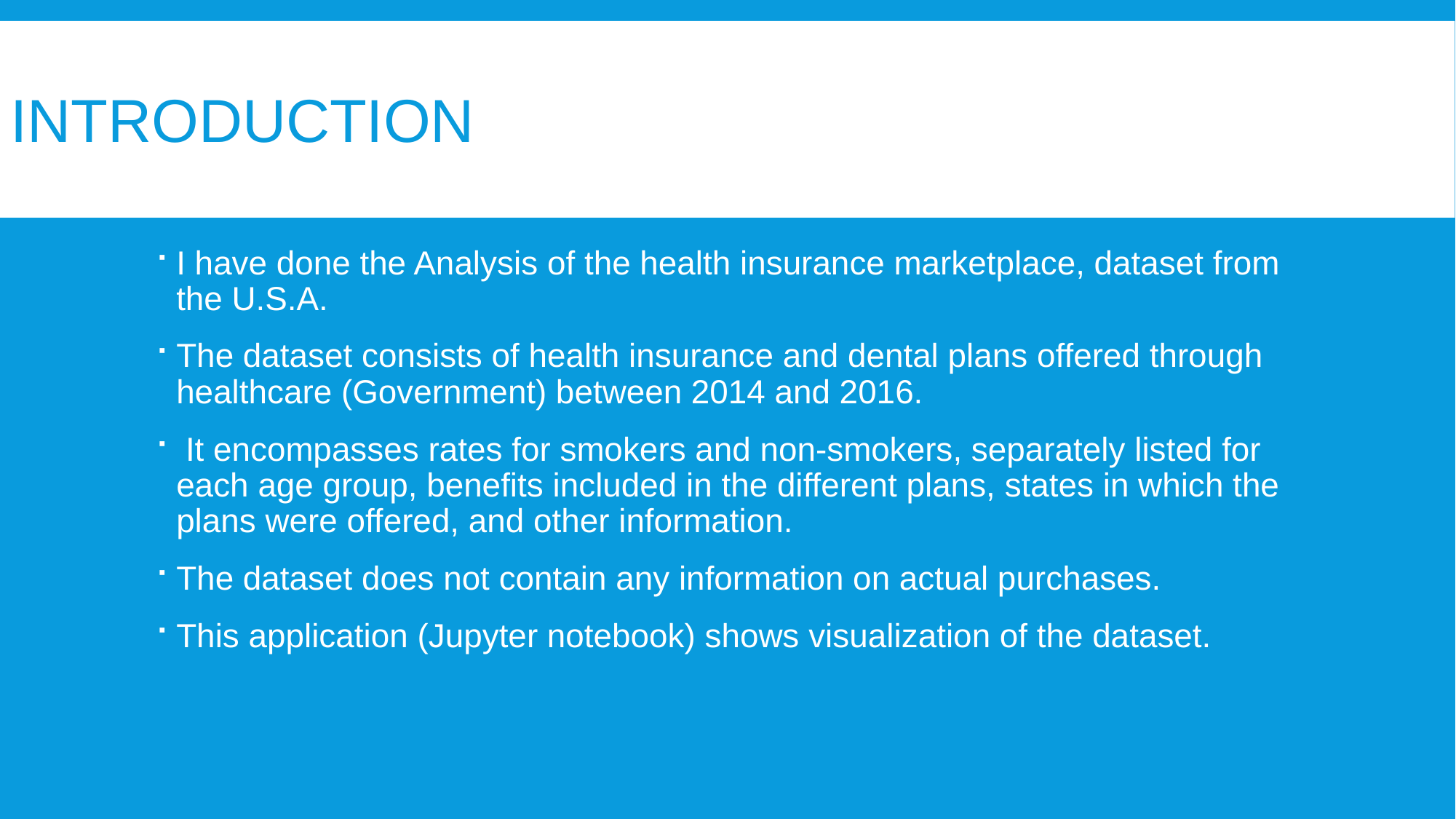

# introduction
I have done the Analysis of the health insurance marketplace, dataset from the U.S.A.
The dataset consists of health insurance and dental plans offered through healthcare (Government) between 2014 and 2016.
 It encompasses rates for smokers and non-smokers, separately listed for each age group, benefits included in the different plans, states in which the plans were offered, and other information.
The dataset does not contain any information on actual purchases.
This application (Jupyter notebook) shows visualization of the dataset.